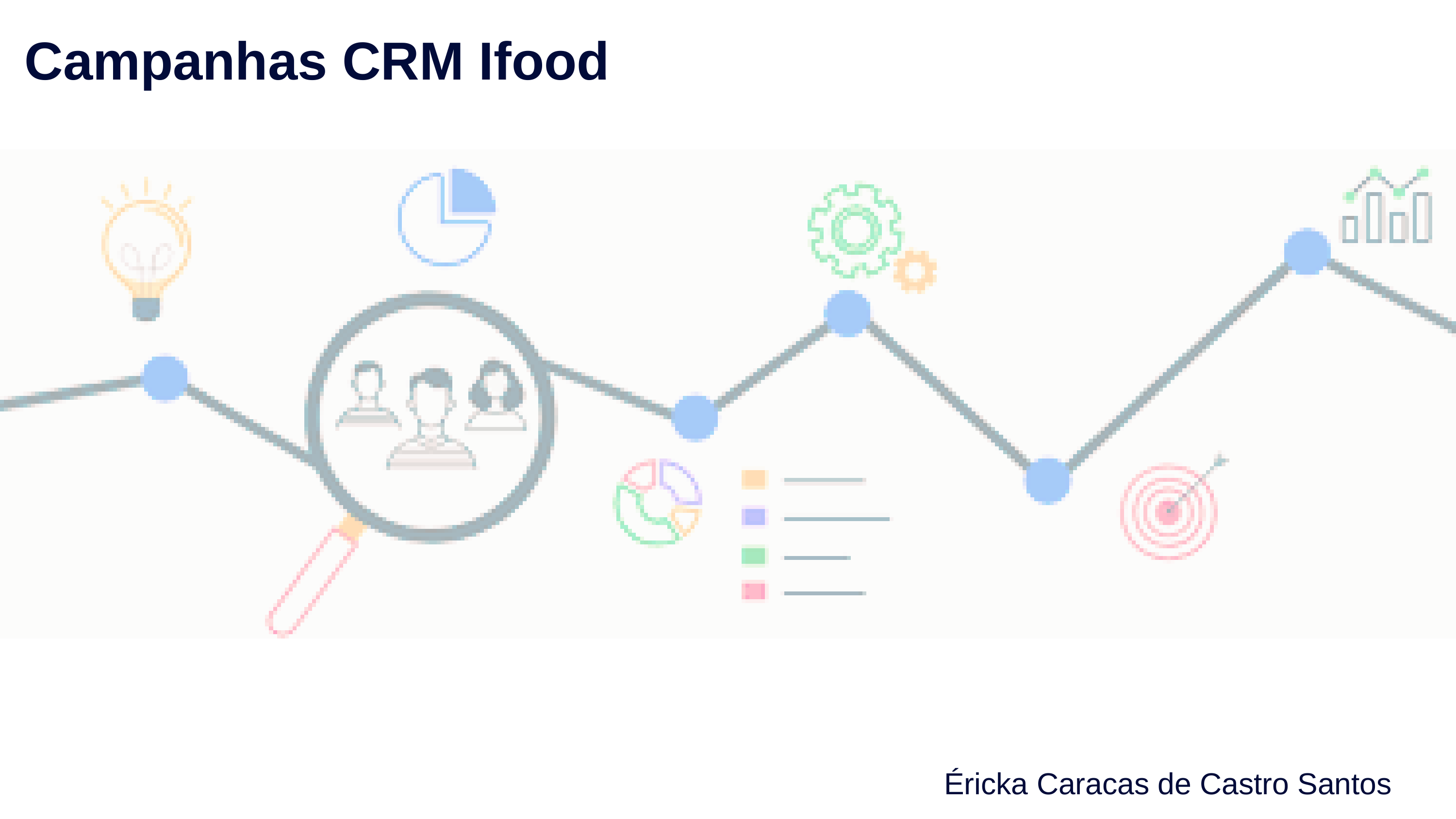

Campanhas CRM Ifood

Éricka Caracas de Castro Santos